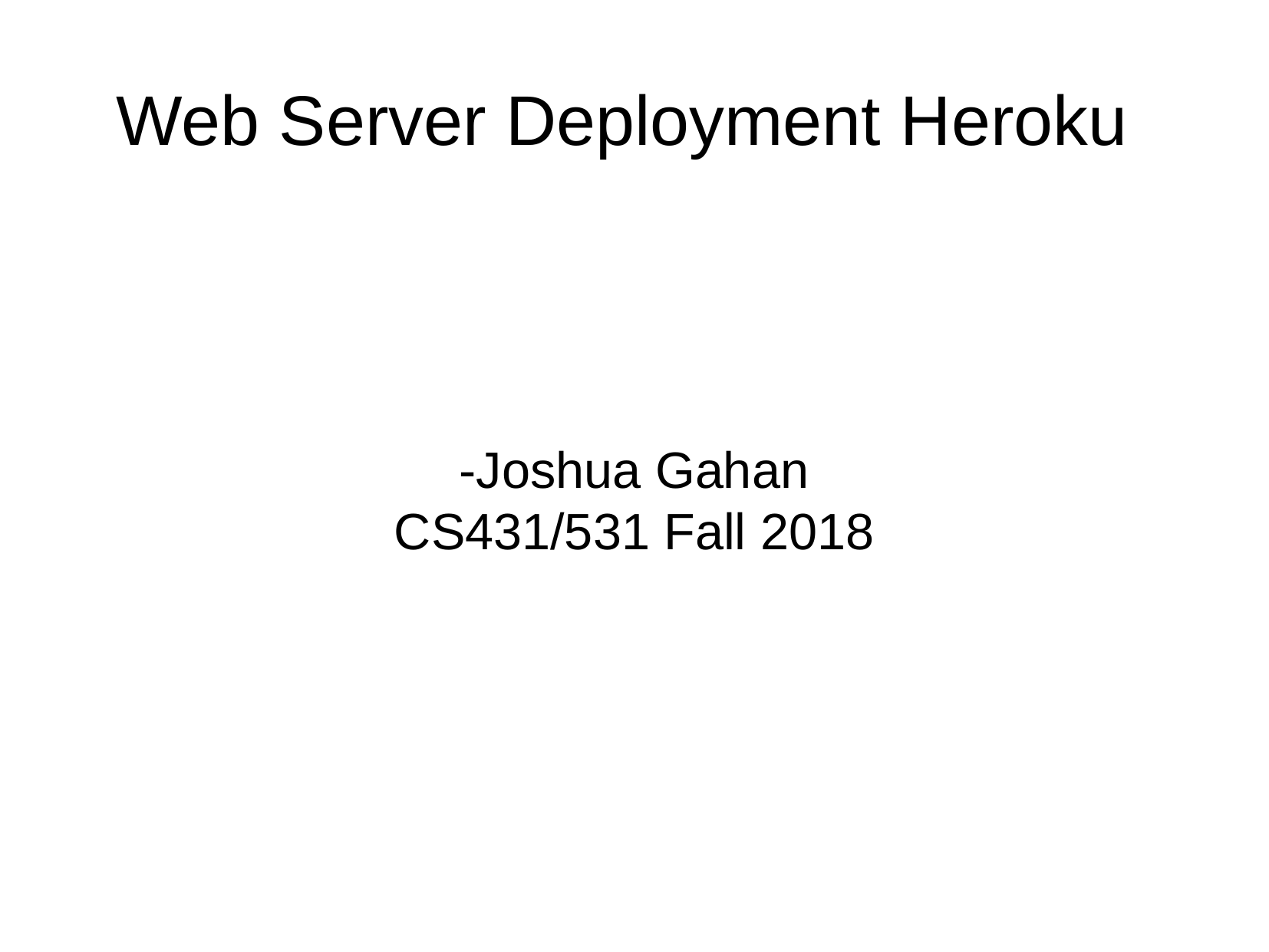

Web Server Deployment Heroku
-Joshua Gahan
CS431/531 Fall 2018